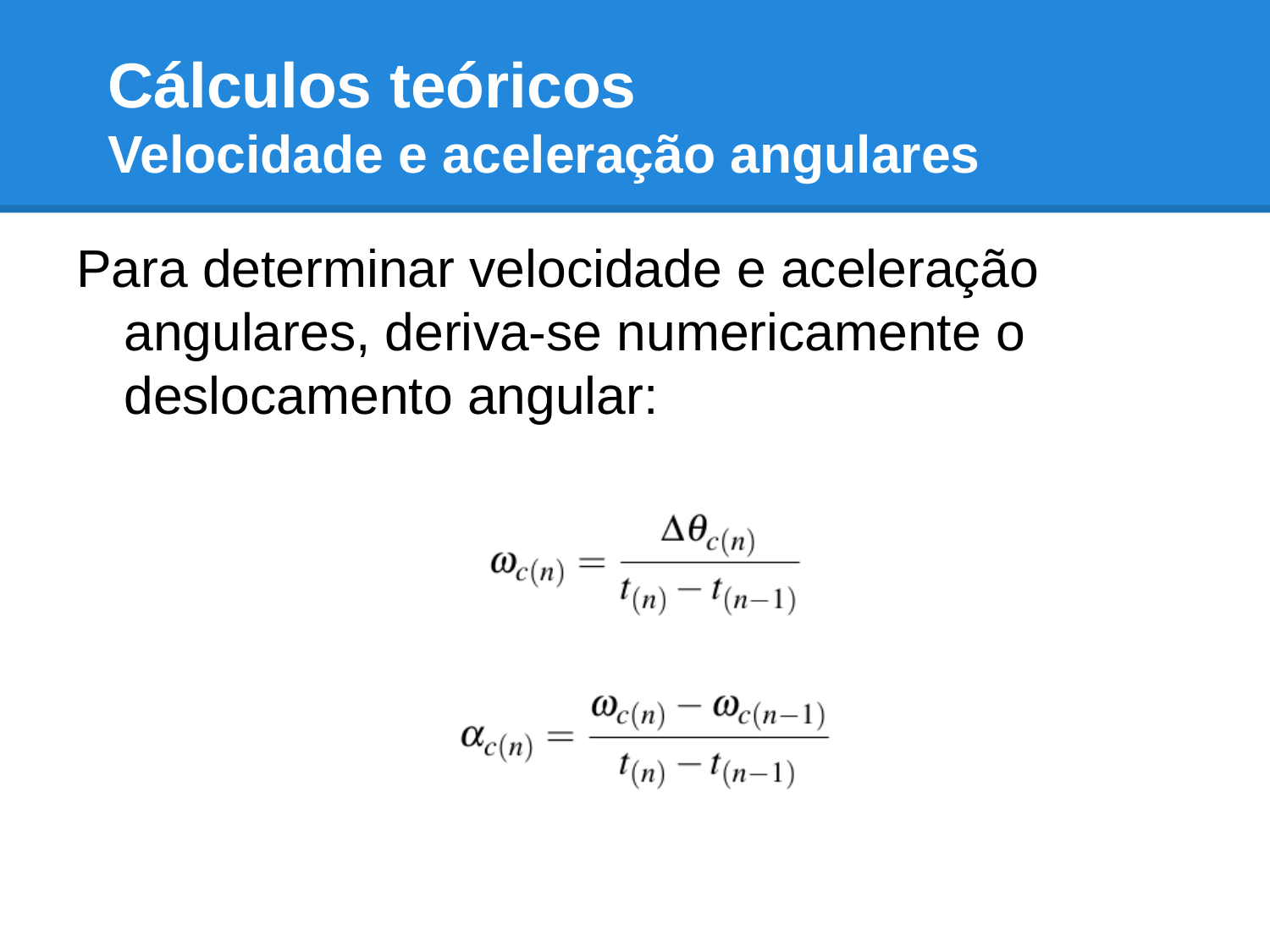

# Cálculos teóricos
Velocidade e aceleração angulares
Para determinar velocidade e aceleração angulares, deriva-se numericamente o deslocamento angular: